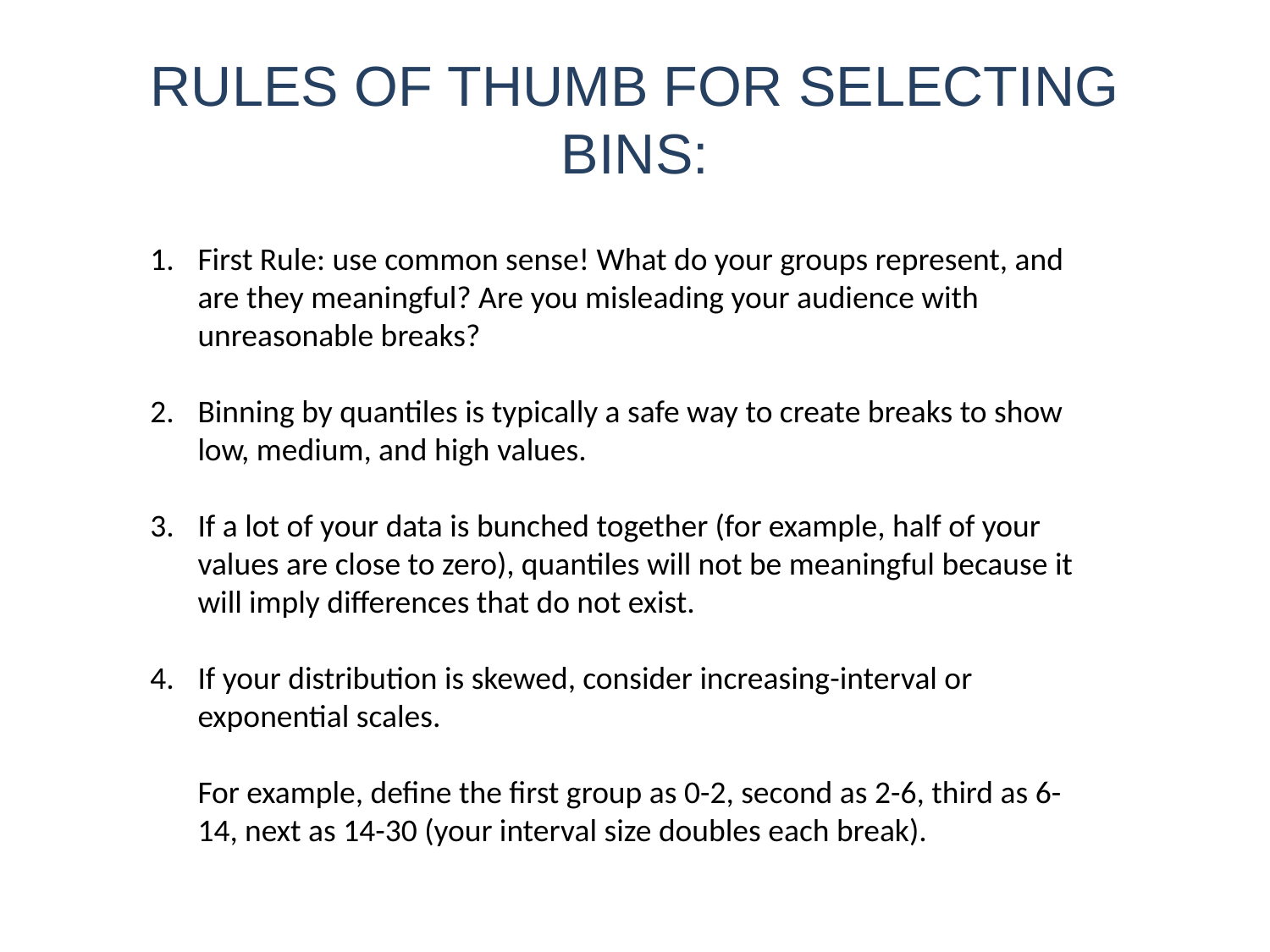

# Rules of Thumb for selecting bins:
First Rule: use common sense! What do your groups represent, and are they meaningful? Are you misleading your audience with unreasonable breaks?

Binning by quantiles is typically a safe way to create breaks to show low, medium, and high values.

If a lot of your data is bunched together (for example, half of your values are close to zero), quantiles will not be meaningful because it will imply differences that do not exist.

If your distribution is skewed, consider increasing-interval or exponential scales.
For example, define the first group as 0-2, second as 2-6, third as 6-14, next as 14-30 (your interval size doubles each break).